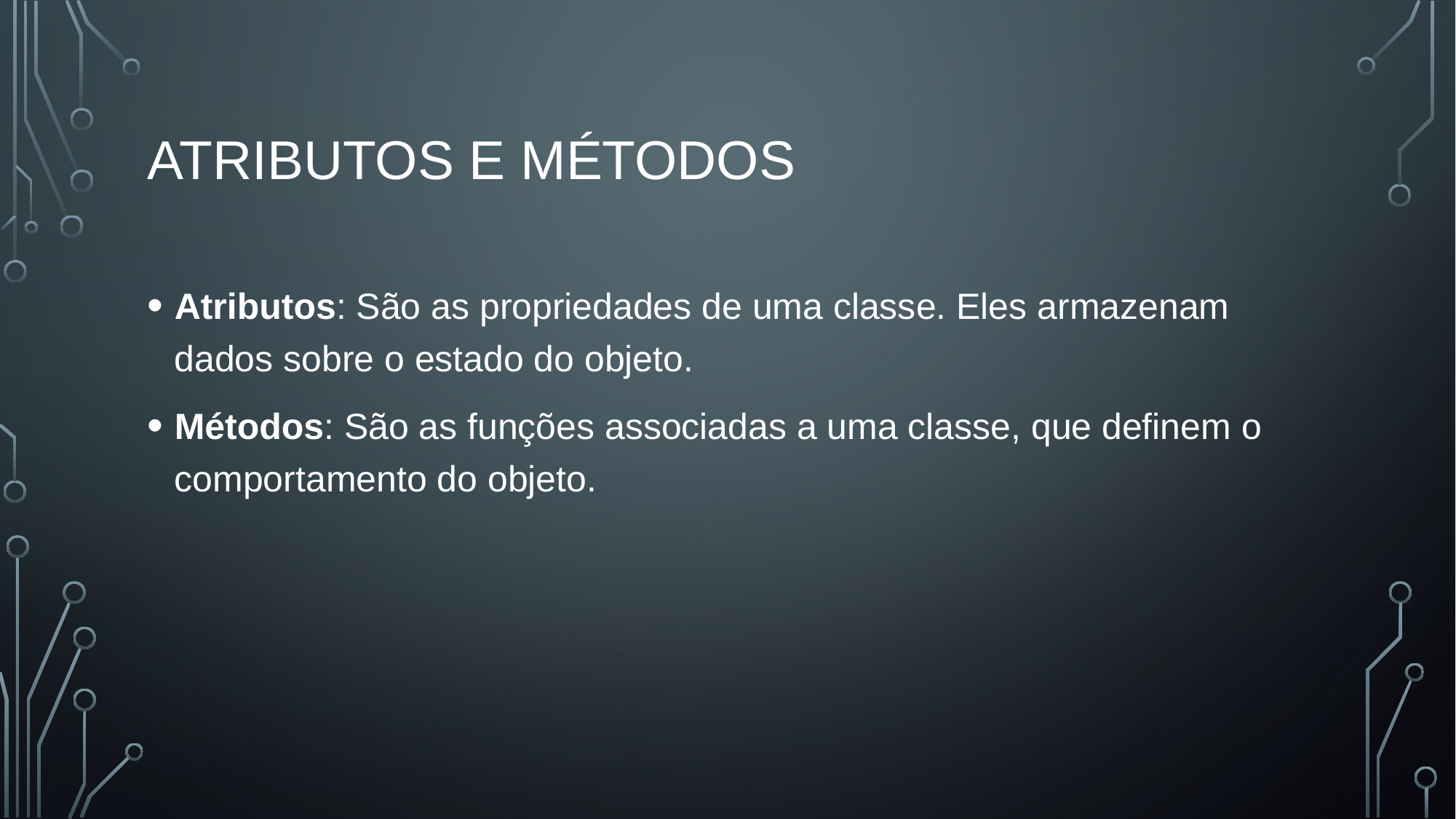

# Atributos e Métodos
Atributos: São as propriedades de uma classe. Eles armazenam dados sobre o estado do objeto.
Métodos: São as funções associadas a uma classe, que definem o comportamento do objeto.